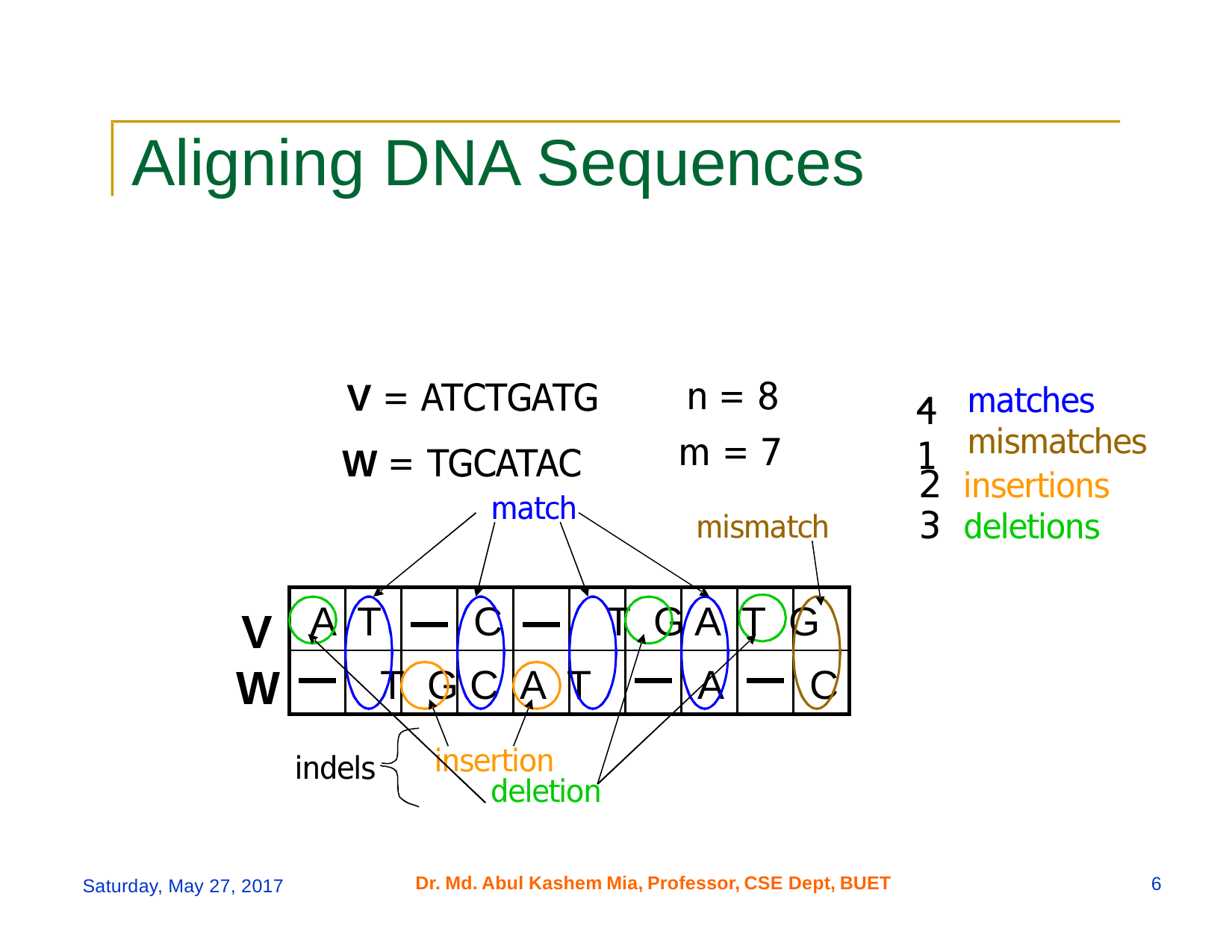

Aligning DNA Sequences

n
= 8
V = ATCTGATG
matches
mismatches
4
1
m = 7
W = TGCATAC
2  insertions
match
3  deletions
mismatch

A  T
C
T  G A  T  G
V
W

T  G C  A  T
A
C

insertion
indels

deletion
Dr.
Md.
Abul
Kashem
Mia,
Professor,
CSE Dept,
BUET
6
Saturday, May 27, 2017